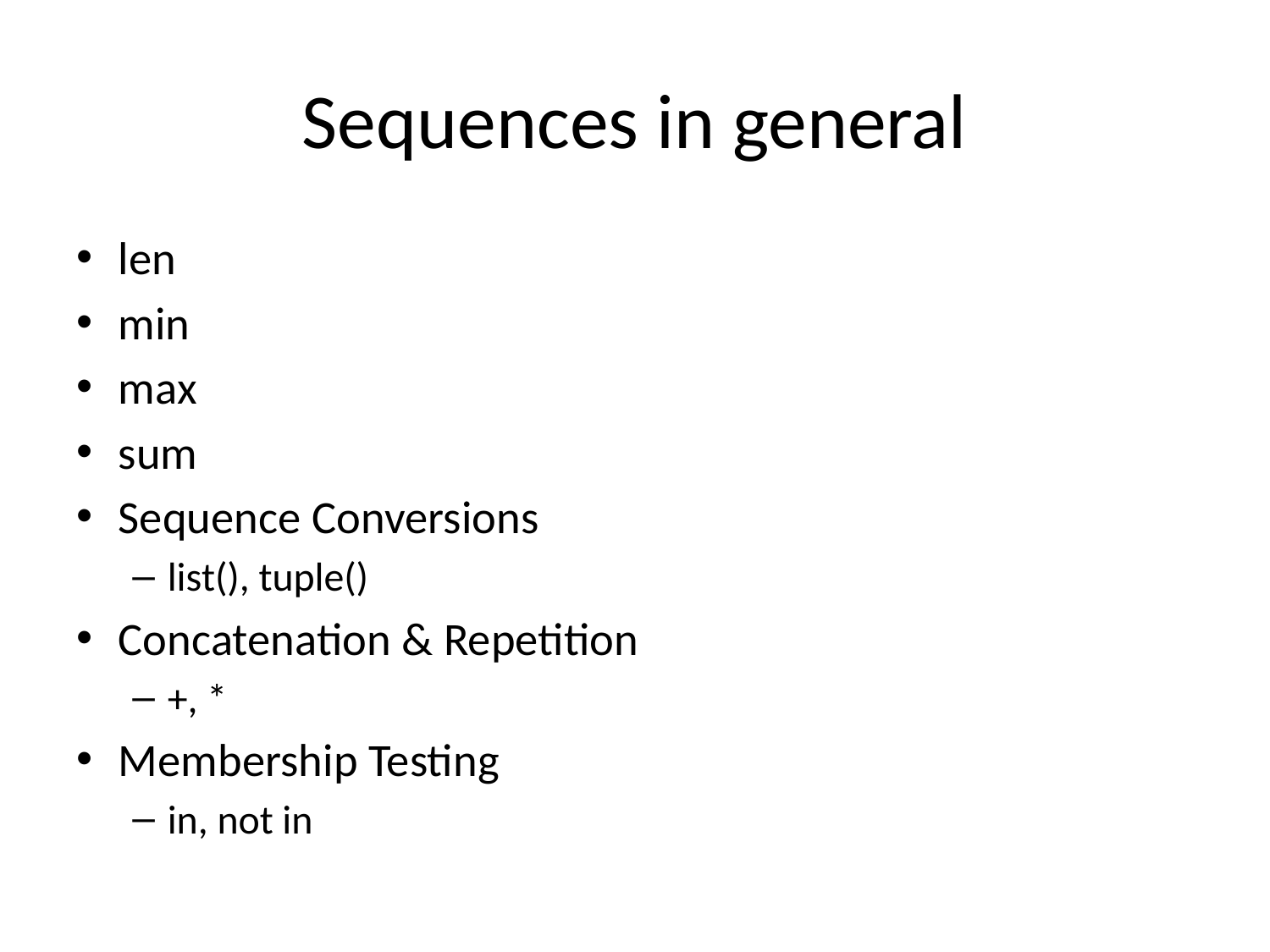

# Sequences in general
len
min
max
sum
Sequence Conversions
list(), tuple()
Concatenation & Repetition
+, *
Membership Testing
in, not in